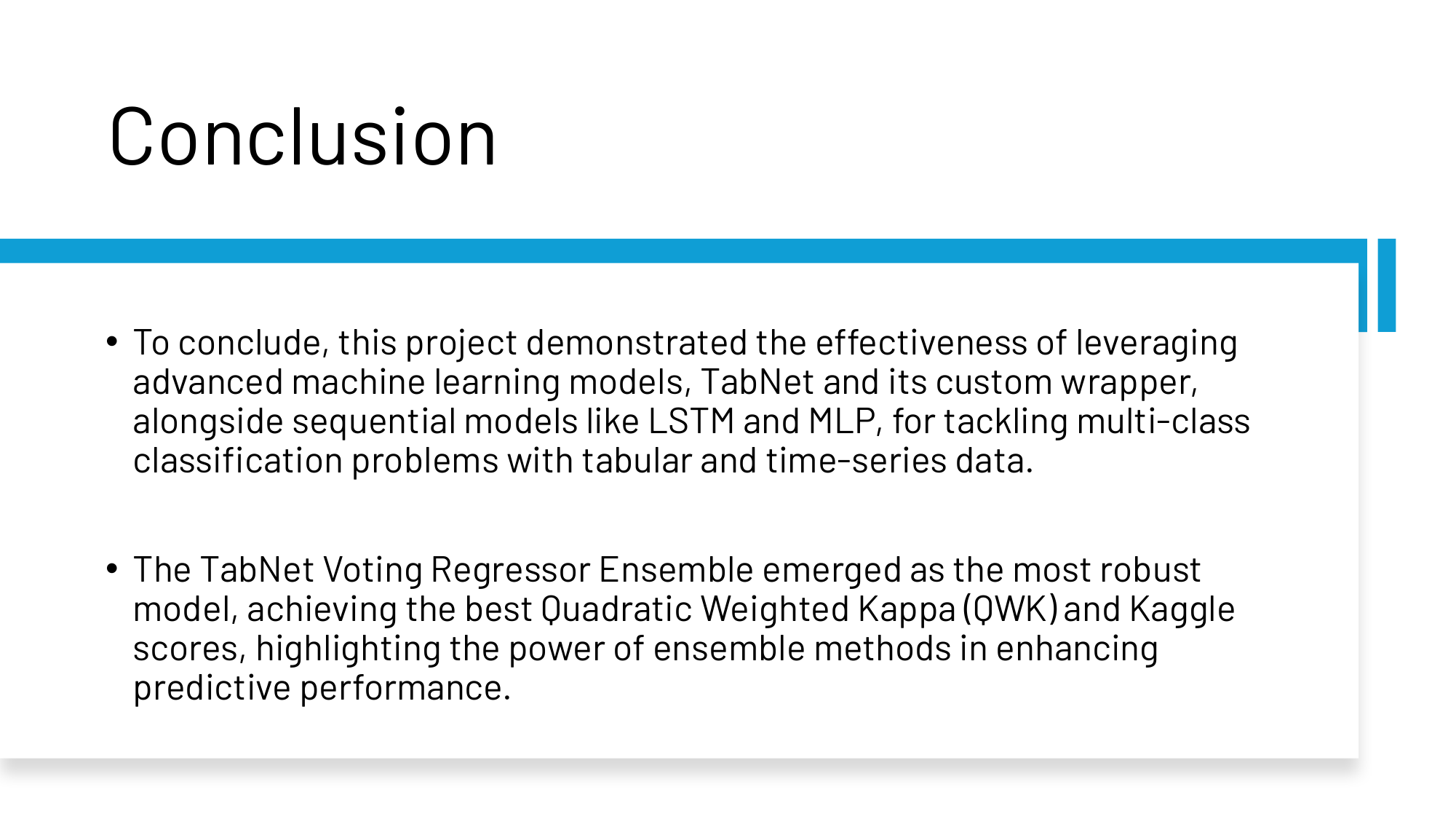

# Conclusion

To conclude, this project demonstrated the effectiveness of leveraging advanced machine learning models, TabNet and its custom wrapper, alongside sequential models like LSTM and MLP, for tackling multi-class classification problems with tabular and time-series data.

The TabNet Voting Regressor Ensemble emerged as the most robust model, achieving the best Quadratic Weighted Kappa (QWK) and Kaggle scores, highlighting the power of ensemble methods in enhancing predictive performance.